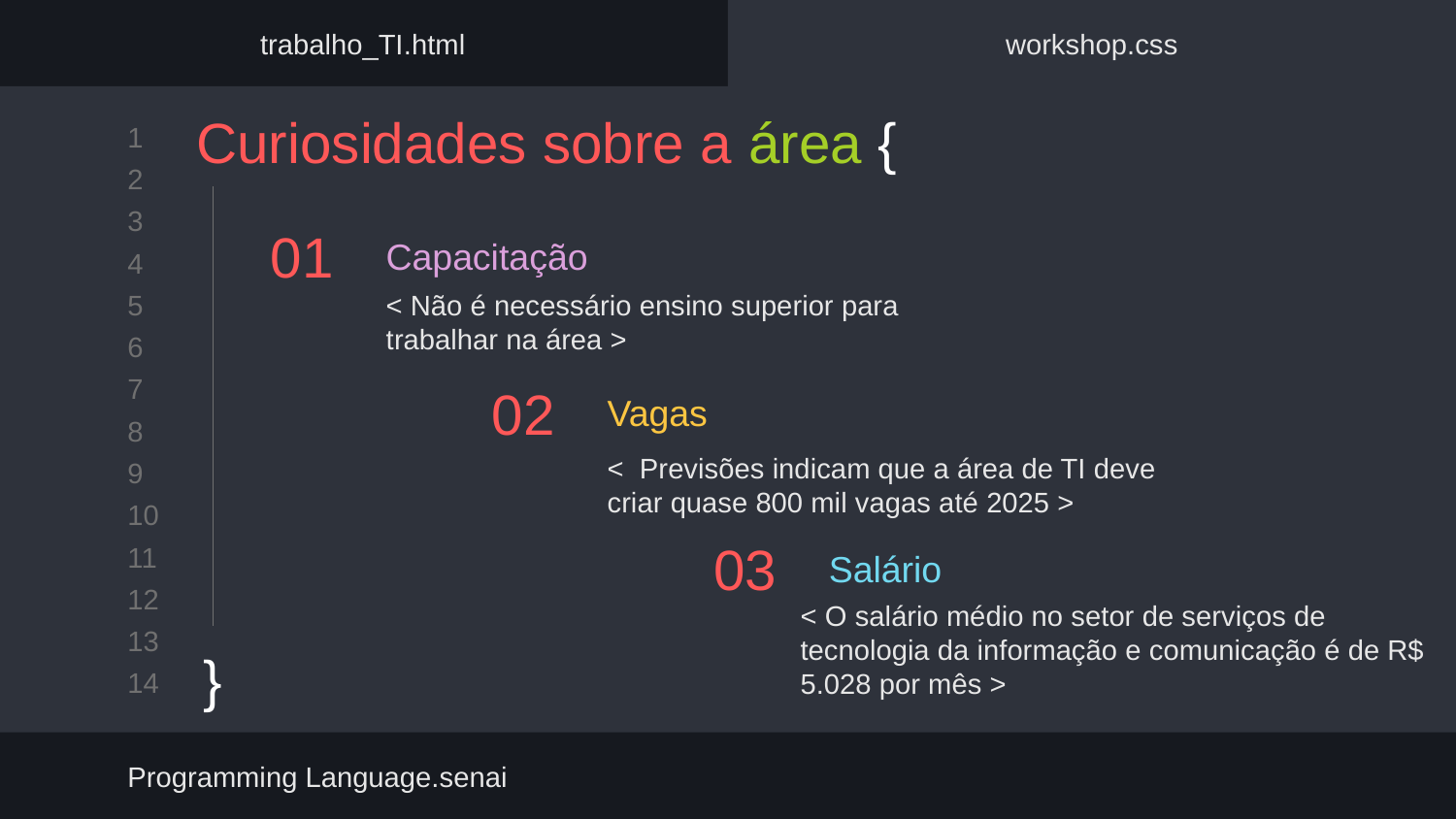

trabalho_TI.html
workshop.css
Curiosidades sobre a área {
}
# 01
Capacitação
< Não é necessário ensino superior para trabalhar na área >
Vagas
02
<  Previsões indicam que a área de TI deve criar quase 800 mil vagas até 2025 >
Salário
03
< O salário médio no setor de serviços de tecnologia da informação e comunicação é de R$ 5.028 por mês >
Programming Language.senai